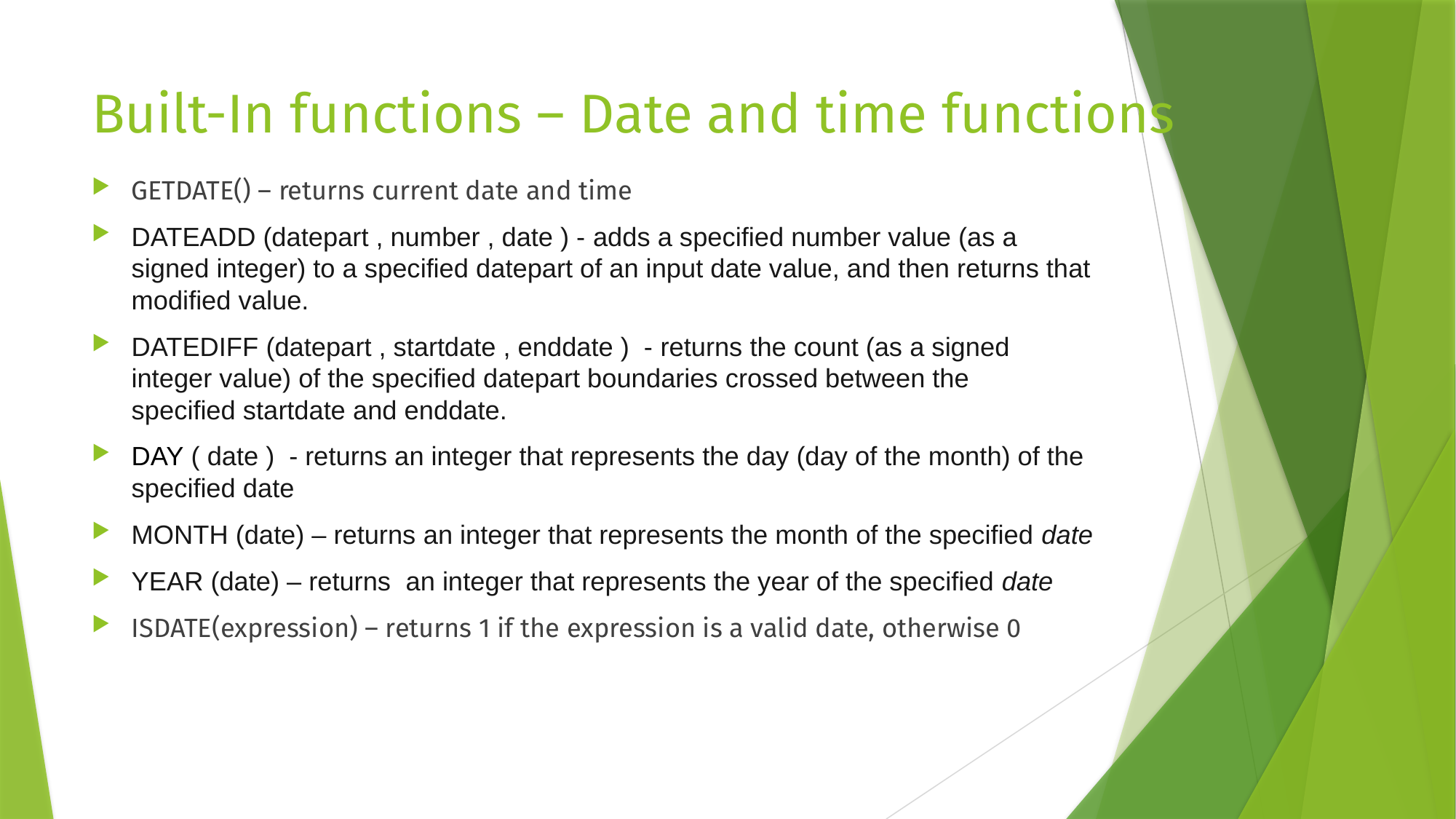

# Built-In functions – Date and time functions
GETDATE() – returns current date and time
DATEADD (datepart , number , date ) - adds a specified number value (as a signed integer) to a specified datepart of an input date value, and then returns that modified value.
DATEDIFF (datepart , startdate , enddate )  - returns the count (as a signed integer value) of the specified datepart boundaries crossed between the specified startdate and enddate.
DAY ( date )  - returns an integer that represents the day (day of the month) of the specified date
MONTH (date) – returns an integer that represents the month of the specified date
YEAR (date) – returns  an integer that represents the year of the specified date
ISDATE(expression) – returns 1 if the expression is a valid date, otherwise 0